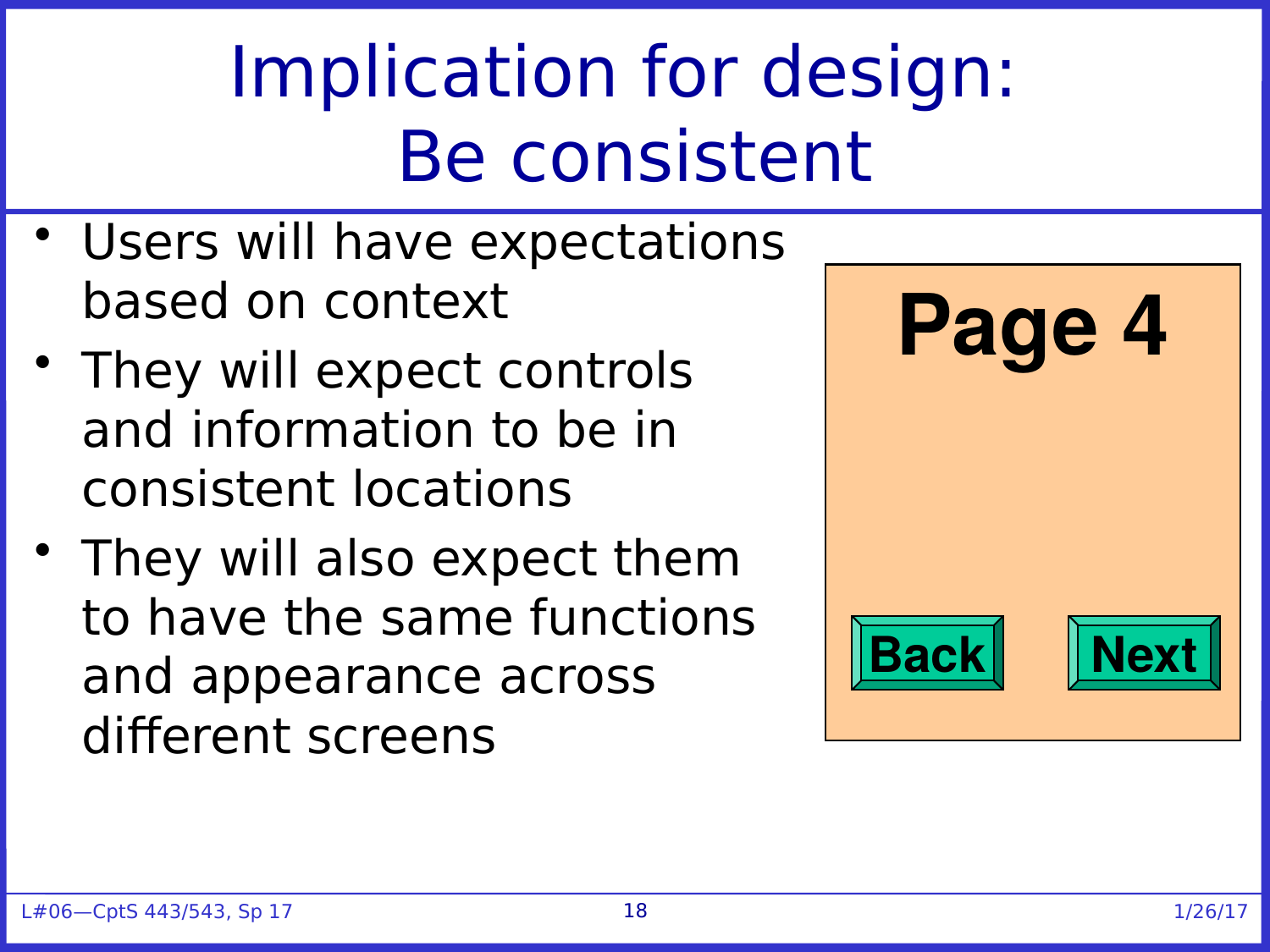

# Implication for design: Be consistent
Users will have expectations based on context
They will expect controls and information to be in consistent locations
They will also expect them to have the same functions and appearance across different screens
Page 4

Back
Next
18